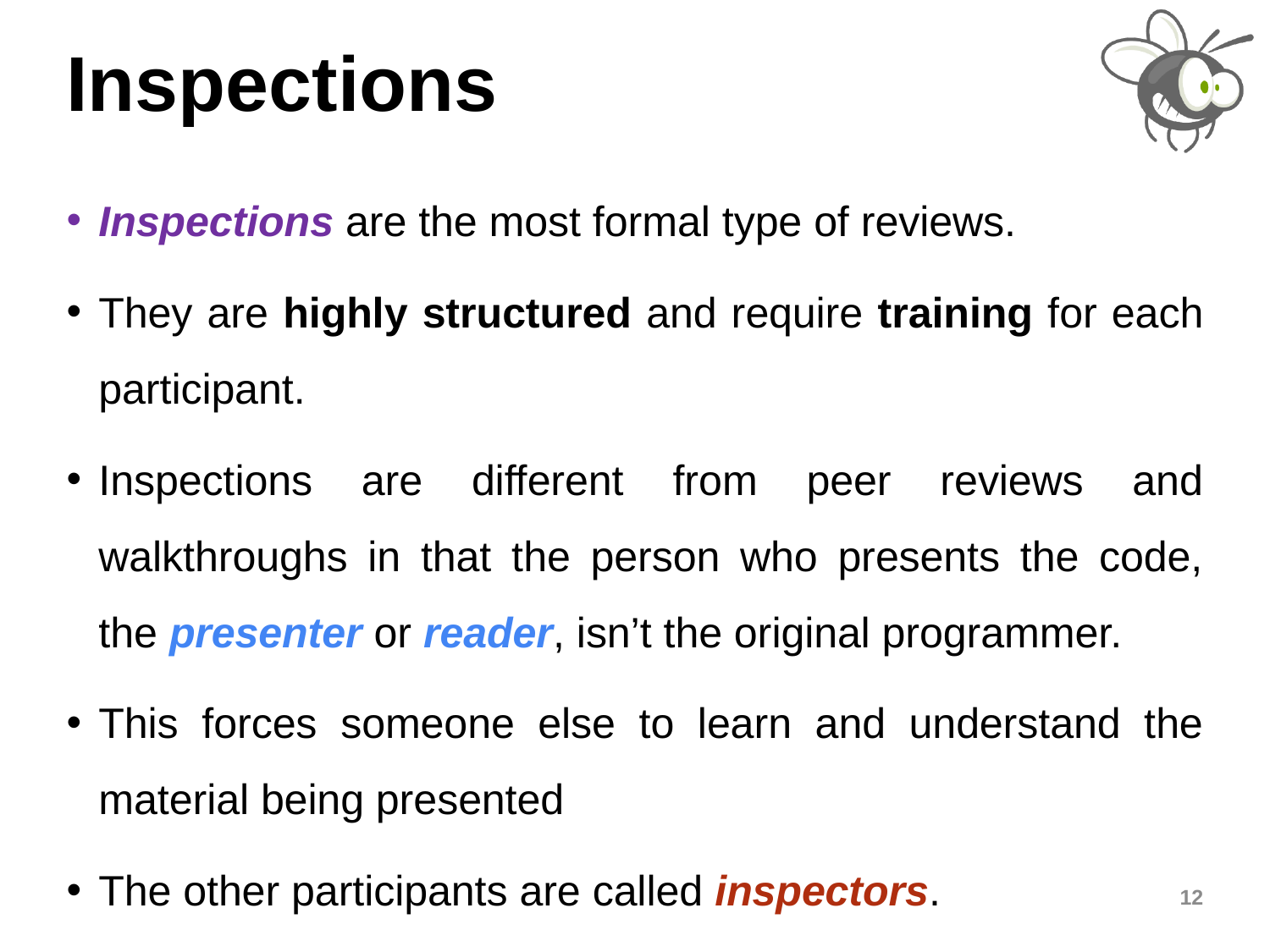

# Inspections
Inspections are the most formal type of reviews.
They are highly structured and require training for each participant.
Inspections are different from peer reviews and walkthroughs in that the person who presents the code, the presenter or reader, isn’t the original programmer.
This forces someone else to learn and understand the material being presented
The other participants are called inspectors.
12